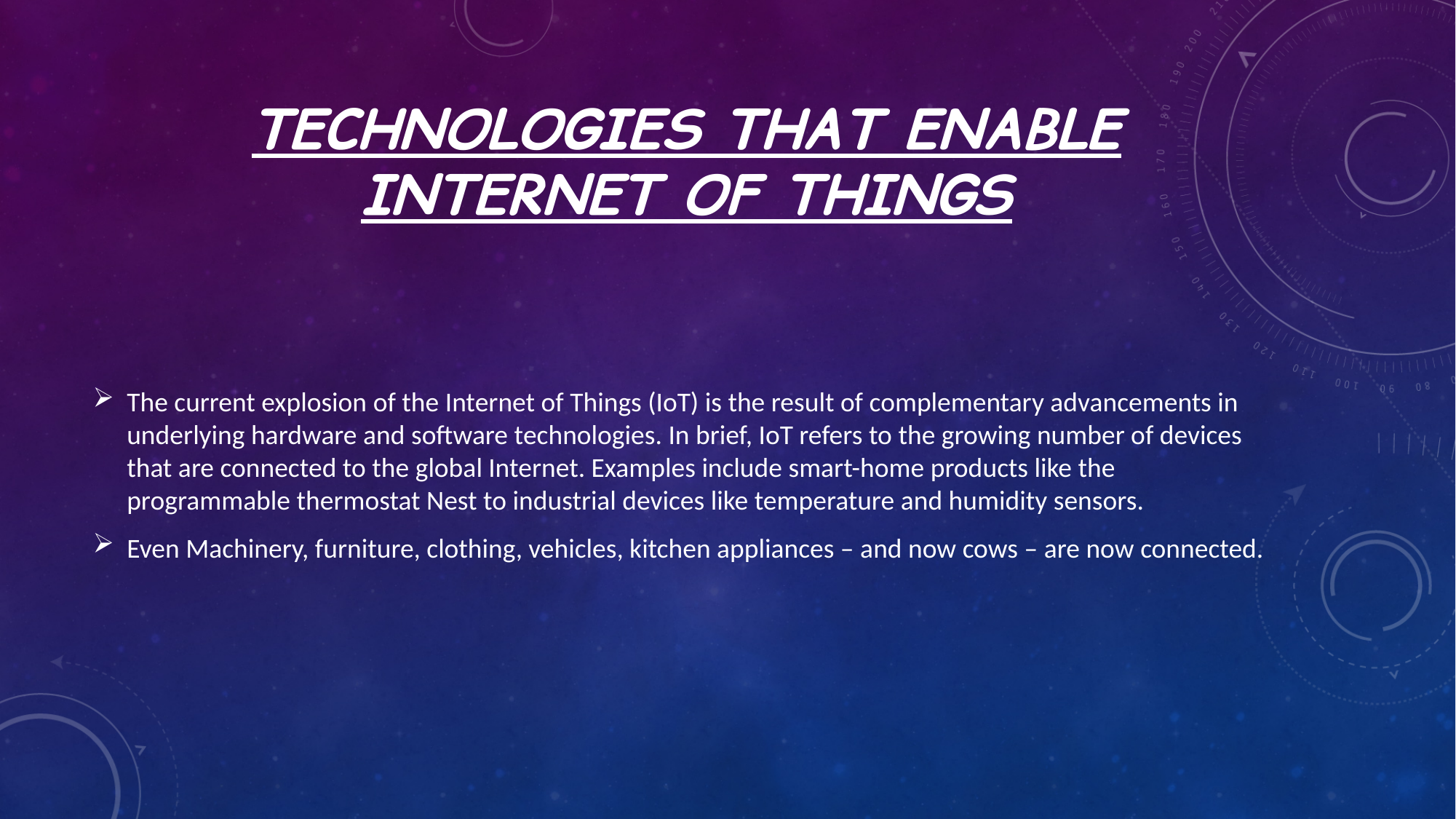

# TECHNOLOGIES THAT ENABLE INTERNET OF THINGS
The current explosion of the Internet of Things (IoT) is the result of complementary advancements in underlying hardware and software technologies. In brief, IoT refers to the growing number of devices that are connected to the global Internet. Examples include smart-home products like the programmable thermostat Nest to industrial devices like temperature and humidity sensors.
Even Machinery, furniture, clothing, vehicles, kitchen appliances – and now cows – are now connected.